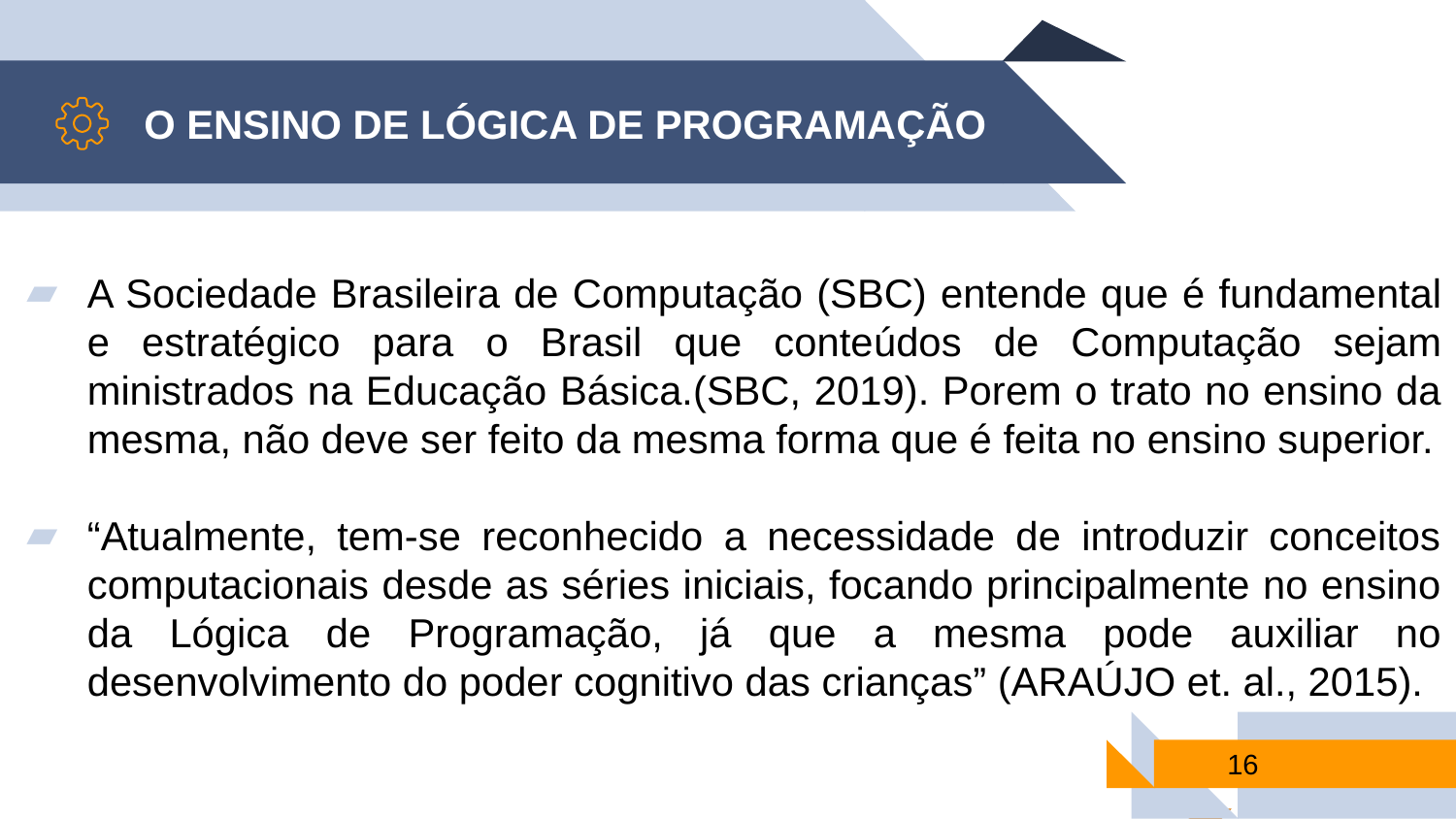

O ENSINO DE LÓGICA DE PROGRAMAÇÃO

A Sociedade Brasileira de Computação (SBC) entende que é fundamental e estratégico para o Brasil que conteúdos de Computação sejam ministrados na Educação Básica.(SBC, 2019). Porem o trato no ensino da mesma, não deve ser feito da mesma forma que é feita no ensino superior.

“Atualmente, tem-se reconhecido a necessidade de introduzir conceitos computacionais desde as séries iniciais, focando principalmente no ensino da Lógica de Programação, já que a mesma pode auxiliar no desenvolvimento do poder cognitivo das crianças” (ARAÚJO et. al., 2015).

16